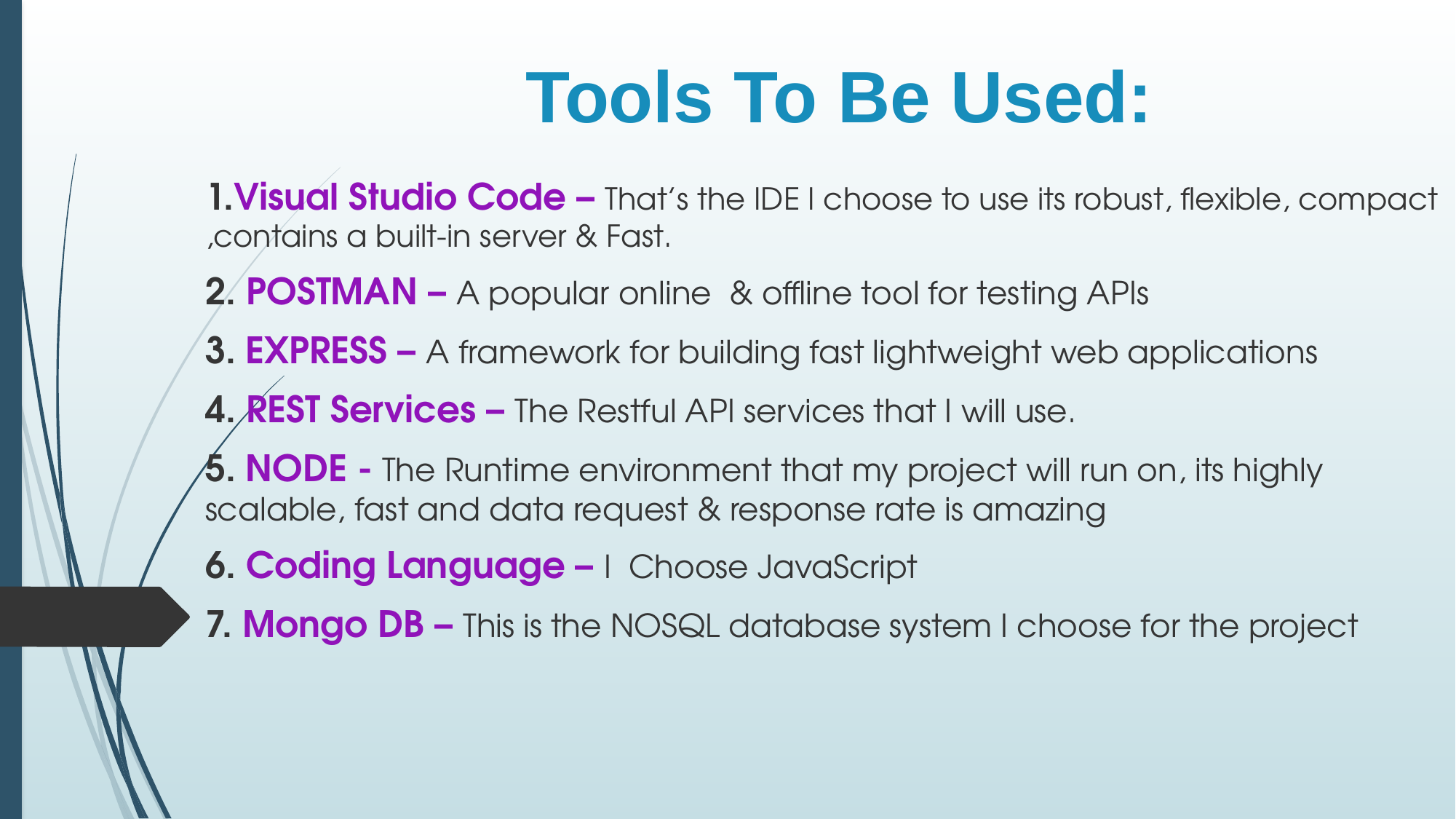

# Tools To Be Used:
1.Visual Studio Code – That’s the IDE I choose to use its robust, flexible, compact ,contains a built-in server & Fast.
2. POSTMAN – A popular online  & offline tool for testing APIs
3. EXPRESS – A framework for building fast lightweight web applications
4. REST Services – The Restful API services that I will use.
5. NODE - The Runtime environment that my project will run on, its highly scalable, fast and data request & response rate is amazing
6. Coding Language – I  Choose JavaScript
7. Mongo DB – This is the NOSQL database system I choose for the project